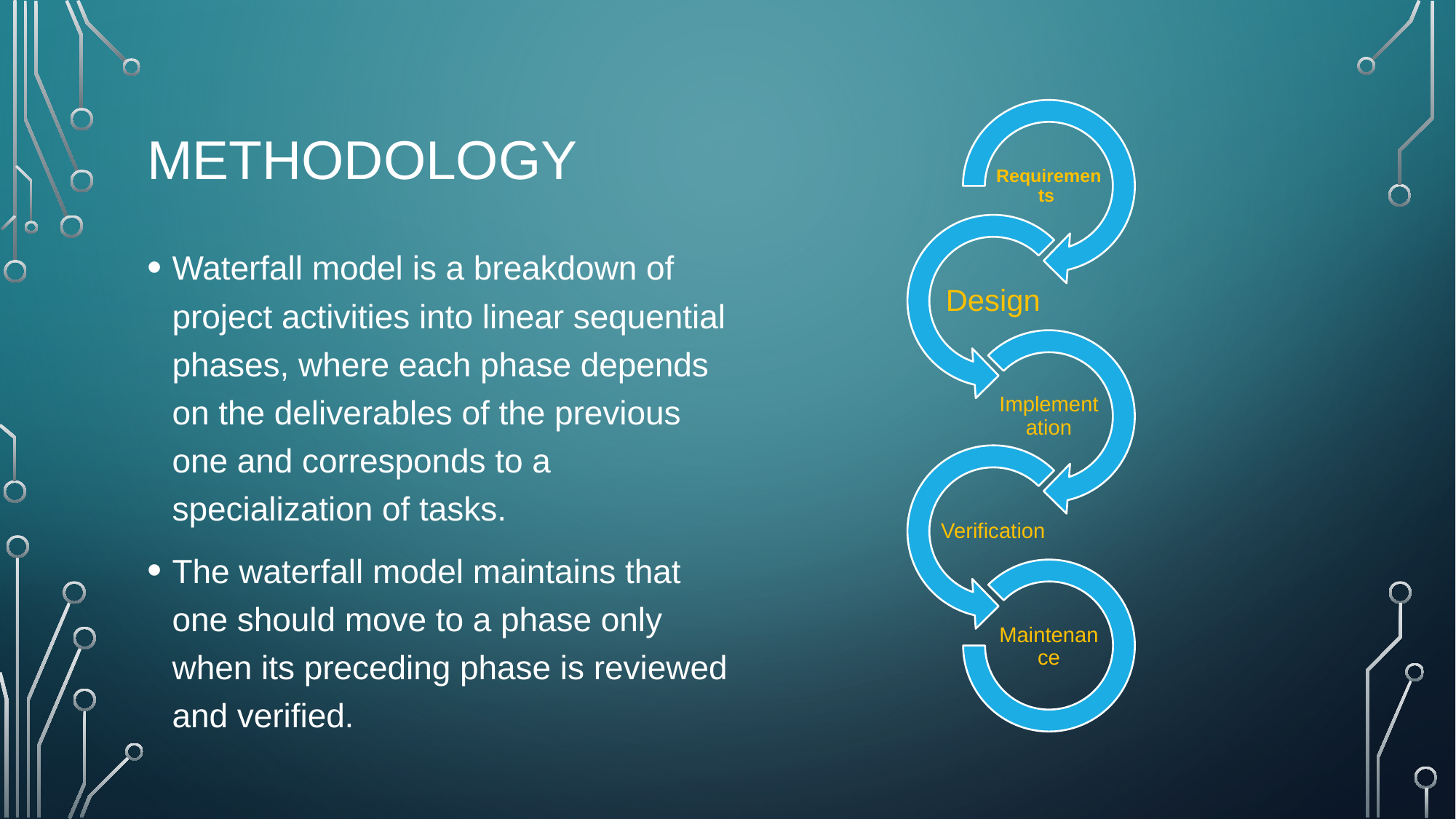

# Methodology
Requirements
Design
Implementation
Verification
Maintenance
Waterfall model is a breakdown of project activities into linear sequential phases, where each phase depends on the deliverables of the previous one and corresponds to a specialization of tasks.
The waterfall model maintains that one should move to a phase only when its preceding phase is reviewed and verified.